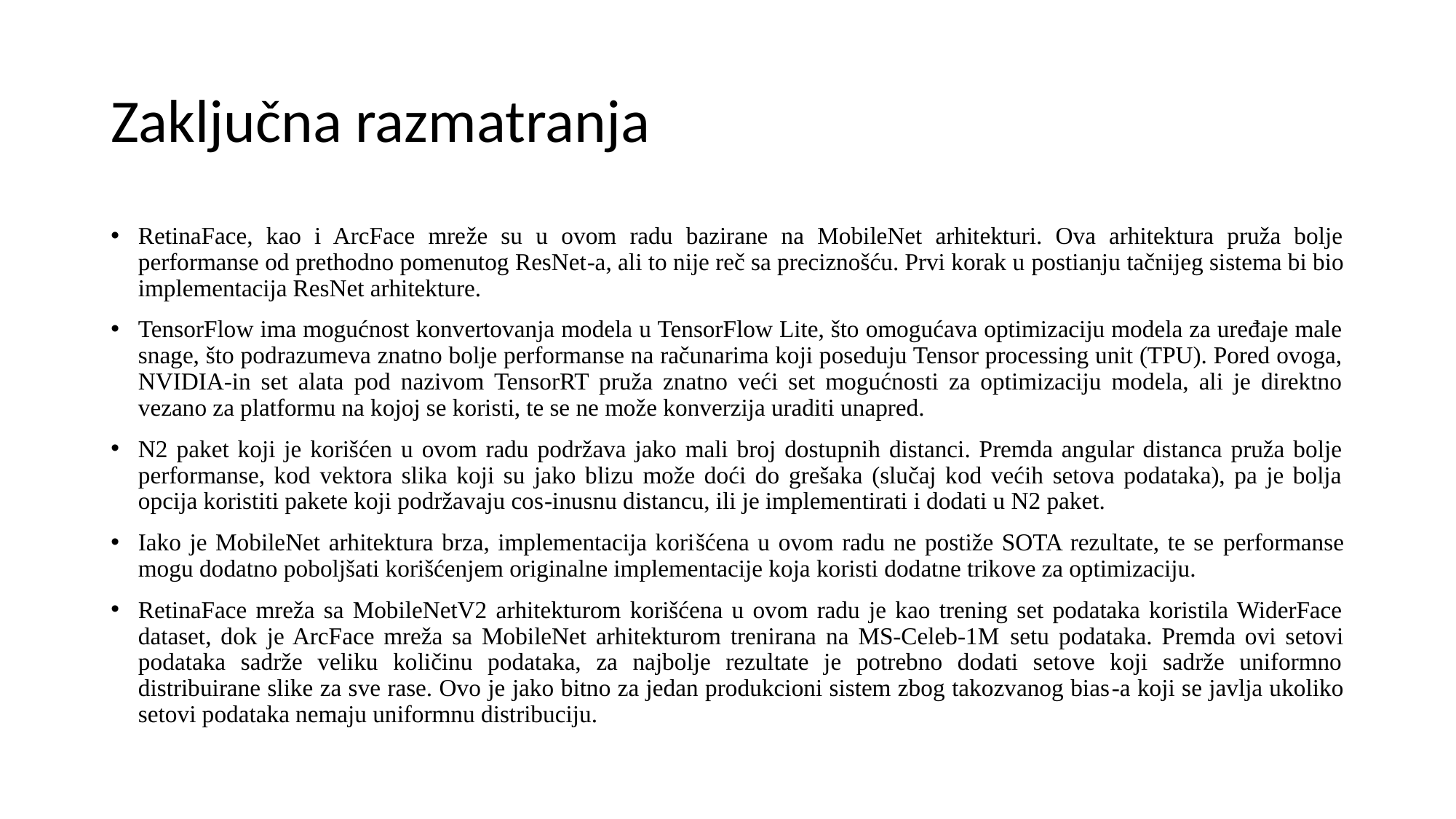

# Zaključna razmatranja
RetinaFace, kao i ArcFace mreže su u ovom radu bazirane na MobileNet arhitekturi. Ova arhitektura pruža bolje performanse od prethodno pomenutog ResNet-a, ali to nije reč sa preciznošću. Prvi korak u postianju tačnijeg sistema bi bio implementacija ResNet arhitekture.
TensorFlow ima mogućnost konvertovanja modela u TensorFlow Lite, što omogućava optimizaciju modela za uređaje male snage, što podrazumeva znatno bolje performanse na računarima koji poseduju Tensor processing unit (TPU). Pored ovoga, NVIDIA-in set alata pod nazivom TensorRT pruža znatno veći set mogućnosti za optimizaciju modela, ali je direktno vezano za platformu na kojoj se koristi, te se ne može konverzija uraditi unapred.
N2 paket koji je korišćen u ovom radu podržava jako mali broj dostupnih distanci. Premda angular distanca pruža bolje performanse, kod vektora slika koji su jako blizu može doći do grešaka (slučaj kod većih setova podataka), pa je bolja opcija koristiti pakete koji podržavaju cos-inusnu distancu, ili je implementirati i dodati u N2 paket.
Iako je MobileNet arhitektura brza, implementacija korišćena u ovom radu ne postiže SOTA rezultate, te se performanse mogu dodatno poboljšati korišćenjem originalne implementacije koja koristi dodatne trikove za optimizaciju.
RetinaFace mreža sa MobileNetV2 arhitekturom korišćena u ovom radu je kao trening set podataka koristila WiderFace dataset, dok je ArcFace mreža sa MobileNet arhitekturom trenirana na MS-Celeb-1M setu podataka. Premda ovi setovi podataka sadrže veliku količinu podataka, za najbolje rezultate je potrebno dodati setove koji sadrže uniformno distribuirane slike za sve rase. Ovo je jako bitno za jedan produkcioni sistem zbog takozvanog bias-a koji se javlja ukoliko setovi podataka nemaju uniformnu distribuciju.